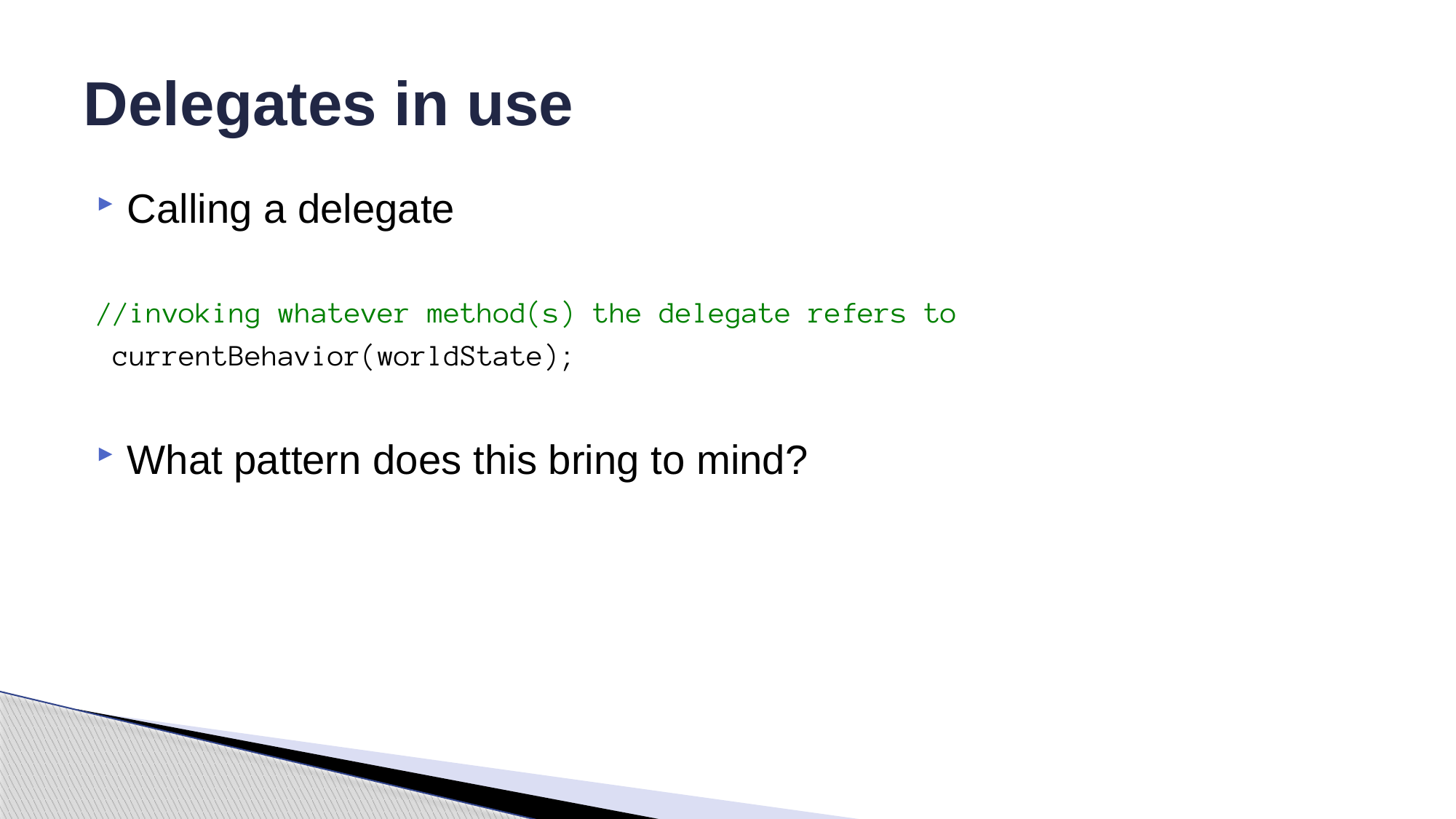

# Delegates in use
Calling a delegate

//invoking whatever method(s) the delegate refers to
 currentBehavior(worldState);

What pattern does this bring to mind?